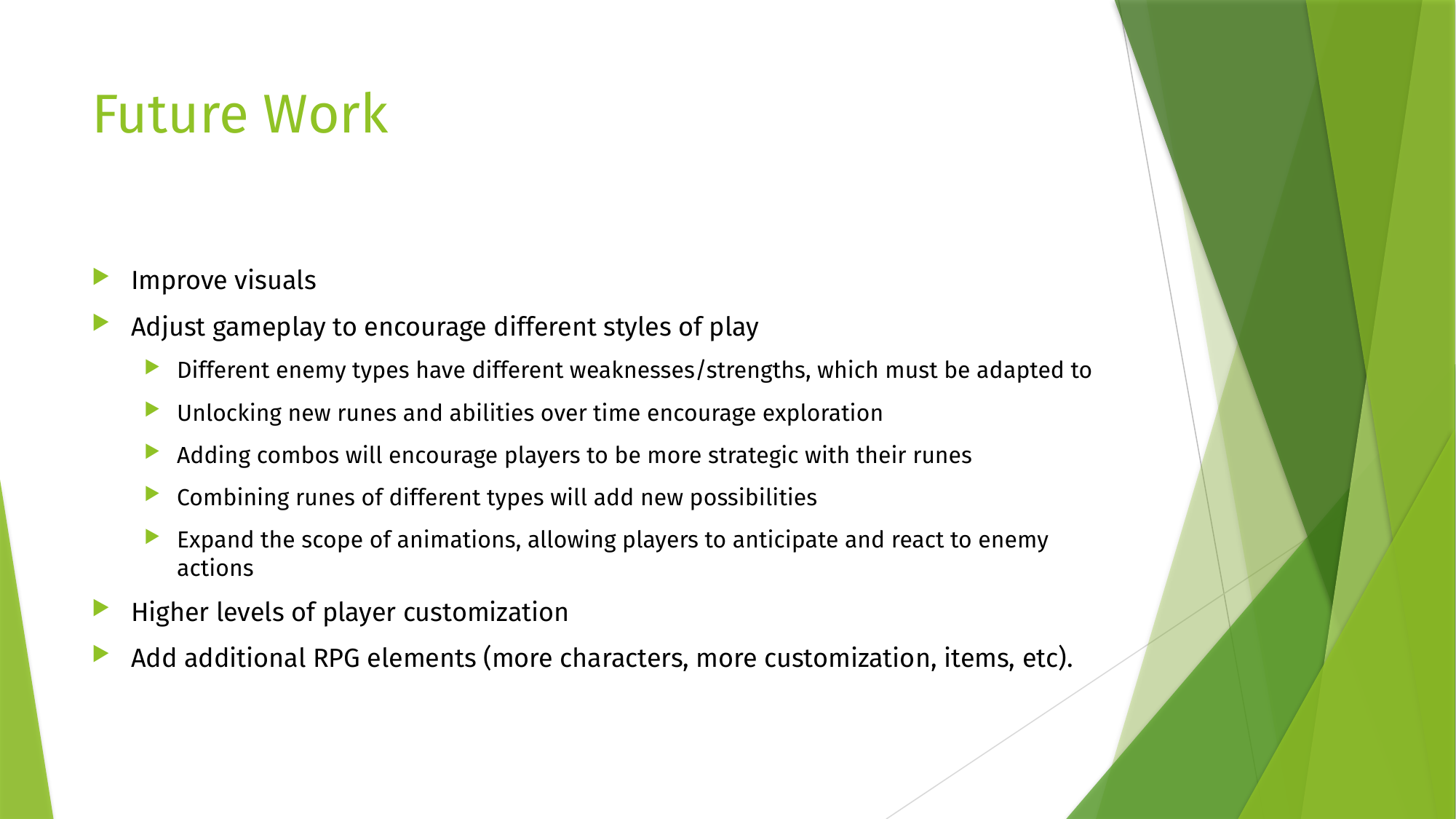

# Future Work
Improve visuals
Adjust gameplay to encourage different styles of play
Different enemy types have different weaknesses/strengths, which must be adapted to
Unlocking new runes and abilities over time encourage exploration
Adding combos will encourage players to be more strategic with their runes
Combining runes of different types will add new possibilities
Expand the scope of animations, allowing players to anticipate and react to enemy actions
Higher levels of player customization
Add additional RPG elements (more characters, more customization, items, etc).